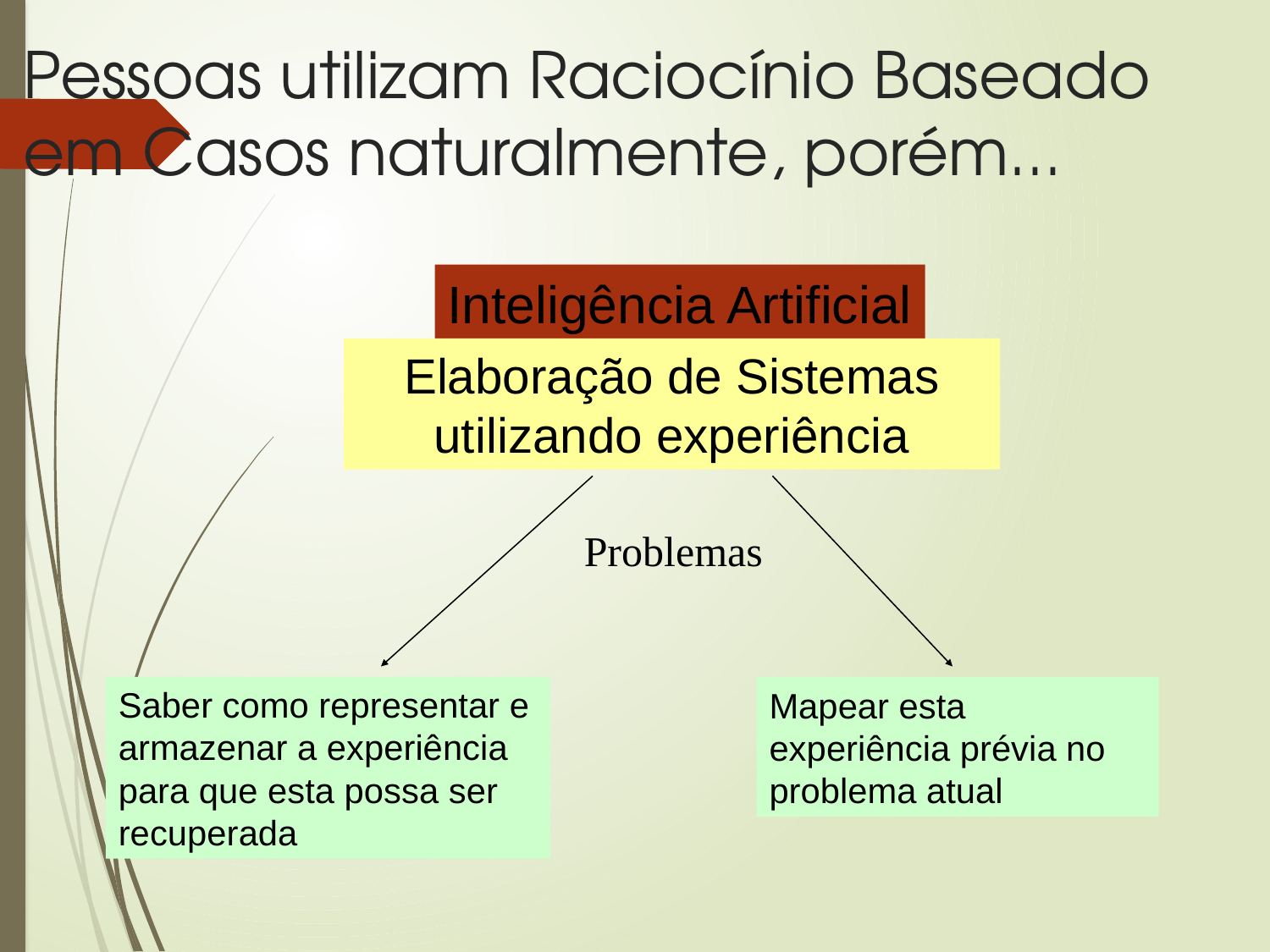

# Pessoas utilizam Raciocínio Baseado em Casos naturalmente, porém...
Inteligência Artificial
Elaboração de Sistemas utilizando experiência

Problemas
Saber como representar e armazenar a experiência para que esta possa ser recuperada
Mapear esta experiência prévia no problema atual